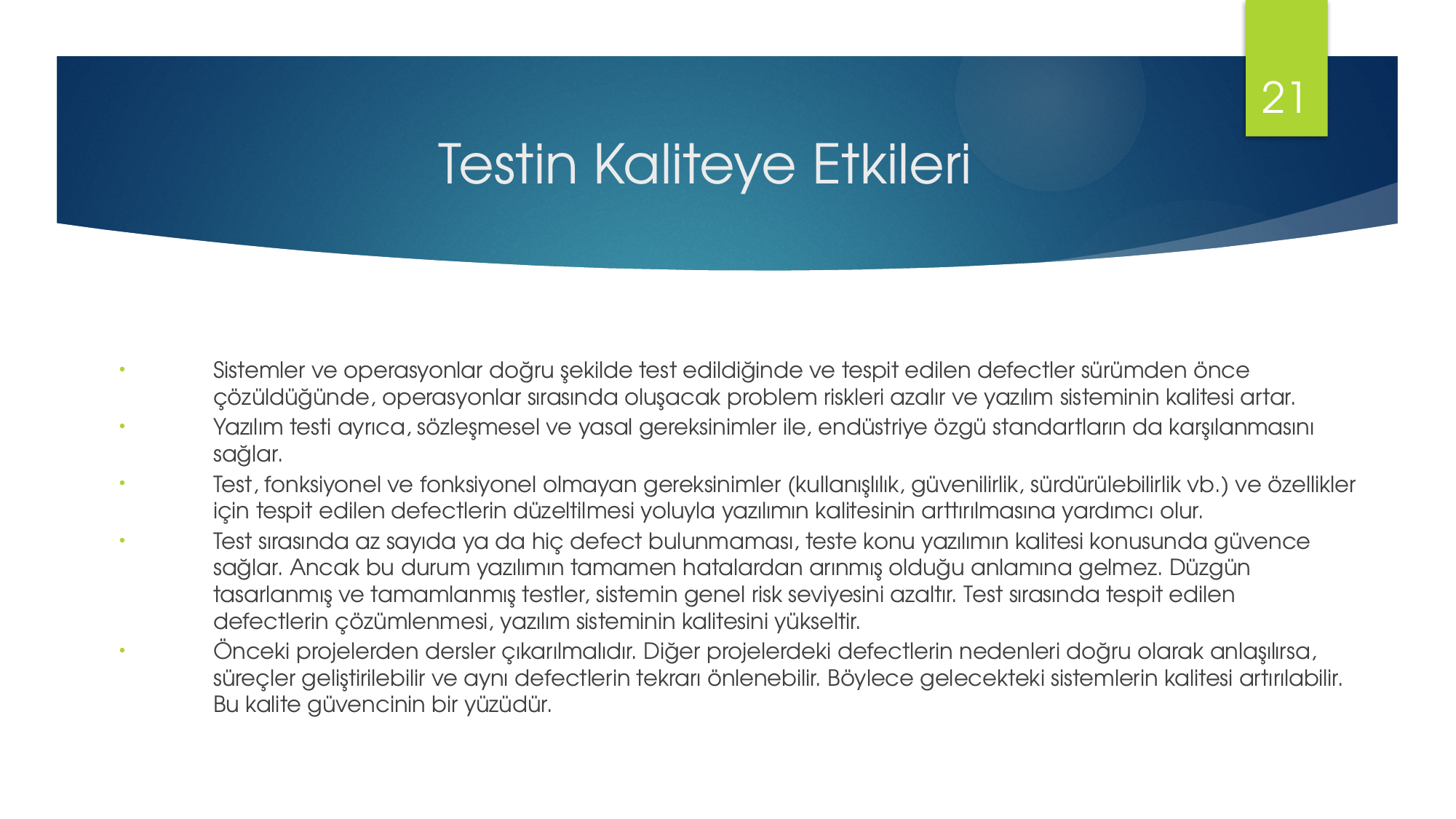

21
# Testin Kaliteye Etkileri
Sistemler ve operasyonlar doğru şekilde test edildiğinde ve tespit edilen defectler sürümden önce çözüldüğünde, operasyonlar sırasında oluşacak problem riskleri azalır ve yazılım sisteminin kalitesi artar.
Yazılım testi ayrıca, sözleşmesel ve yasal gereksinimler ile, endüstriye özgü standartların da karşılanmasını sağlar.
Test, fonksiyonel ve fonksiyonel olmayan gereksinimler (kullanışlılık, güvenilirlik, sürdürülebilirlik vb.) ve özellikler için tespit edilen defectlerin düzeltilmesi yoluyla yazılımın kalitesinin arttırılmasına yardımcı olur.
Test sırasında az sayıda ya da hiç defect bulunmaması, teste konu yazılımın kalitesi konusunda güvence sağlar. Ancak bu durum yazılımın tamamen hatalardan arınmış olduğu anlamına gelmez. Düzgün tasarlanmış ve tamamlanmış testler, sistemin genel risk seviyesini azaltır. Test sırasında tespit edilen defectlerin çözümlenmesi, yazılım sisteminin kalitesini yükseltir.
Önceki projelerden dersler çıkarılmalıdır. Diğer projelerdeki defectlerin nedenleri doğru olarak anlaşılırsa, süreçler geliştirilebilir ve aynı defectlerin tekrarı önlenebilir. Böylece gelecekteki sistemlerin kalitesi artırılabilir. Bu kalite güvencinin bir yüzüdür.